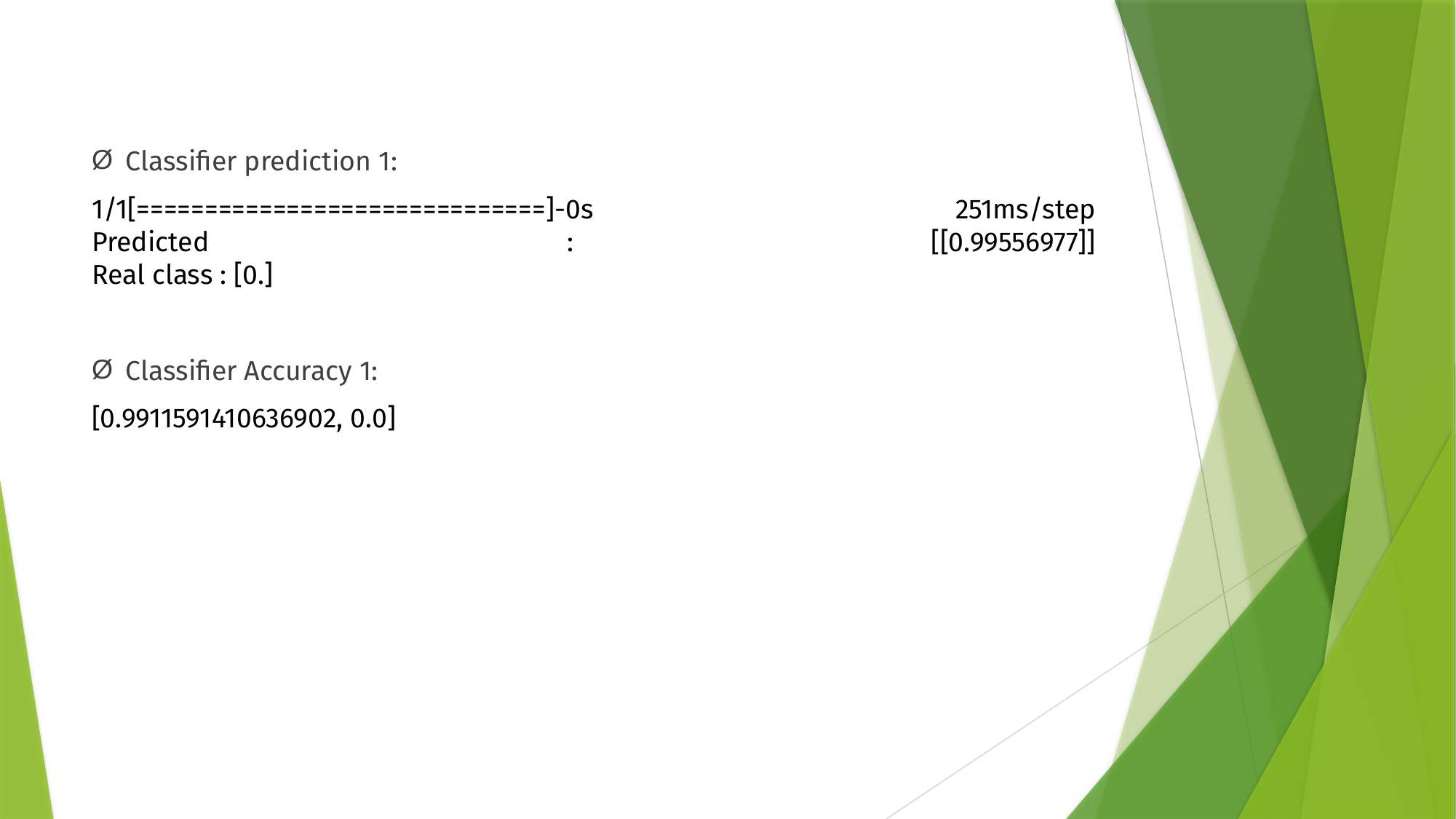

# Classifier prediction 1:
1/1[==============================]-0s 251ms/step
Predicted : [[0.99556977]]
Real class : [0.]

Classifier Accuracy 1:
[0.9911591410636902, 0.0]